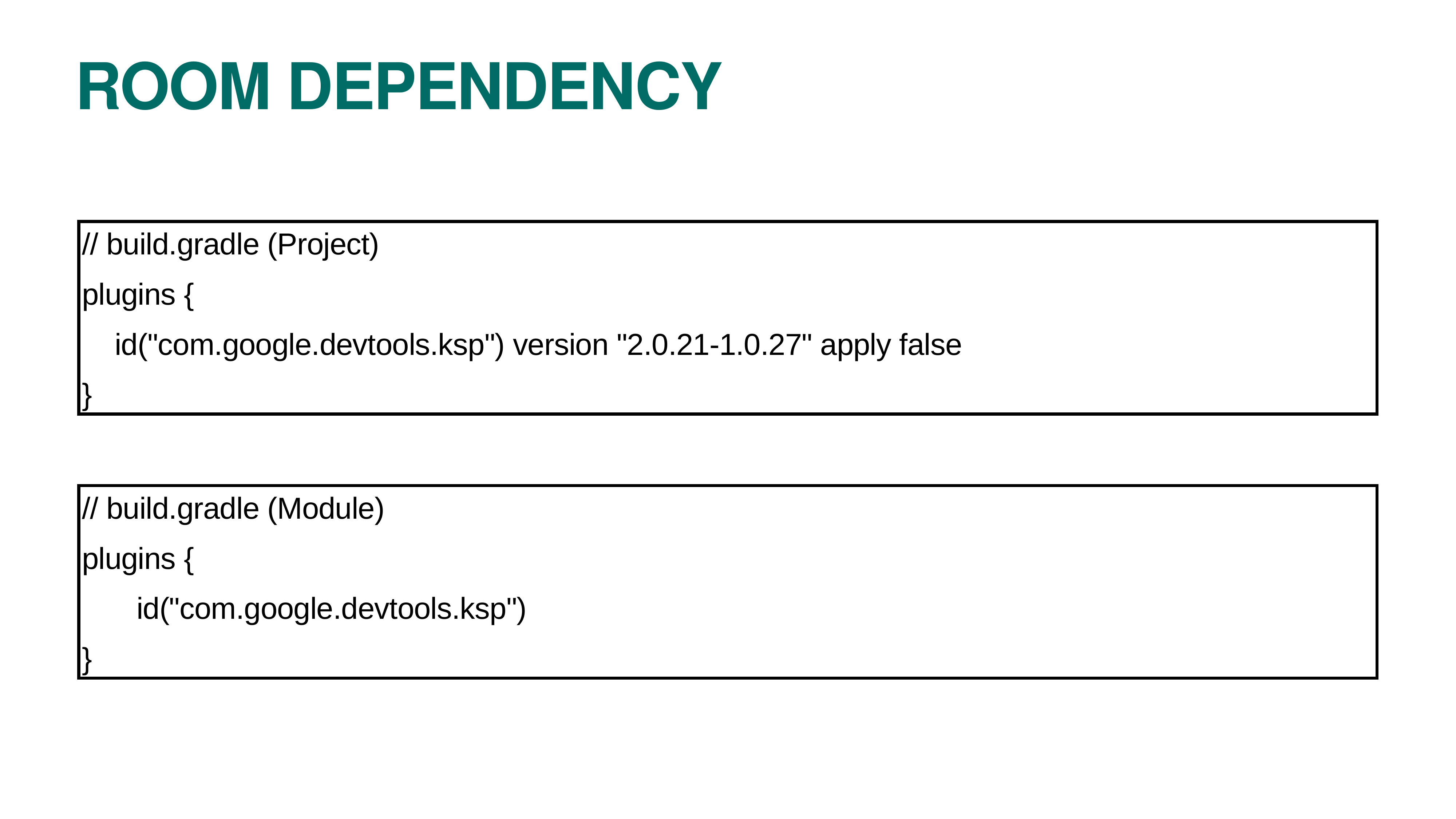

# ROOM DEPENDENCY
// build.gradle (Project)
plugins {
    id("com.google.devtools.ksp") version "2.0.21-1.0.27" apply false
}
// build.gradle (Module)
plugins {
id("com.google.devtools.ksp")
}